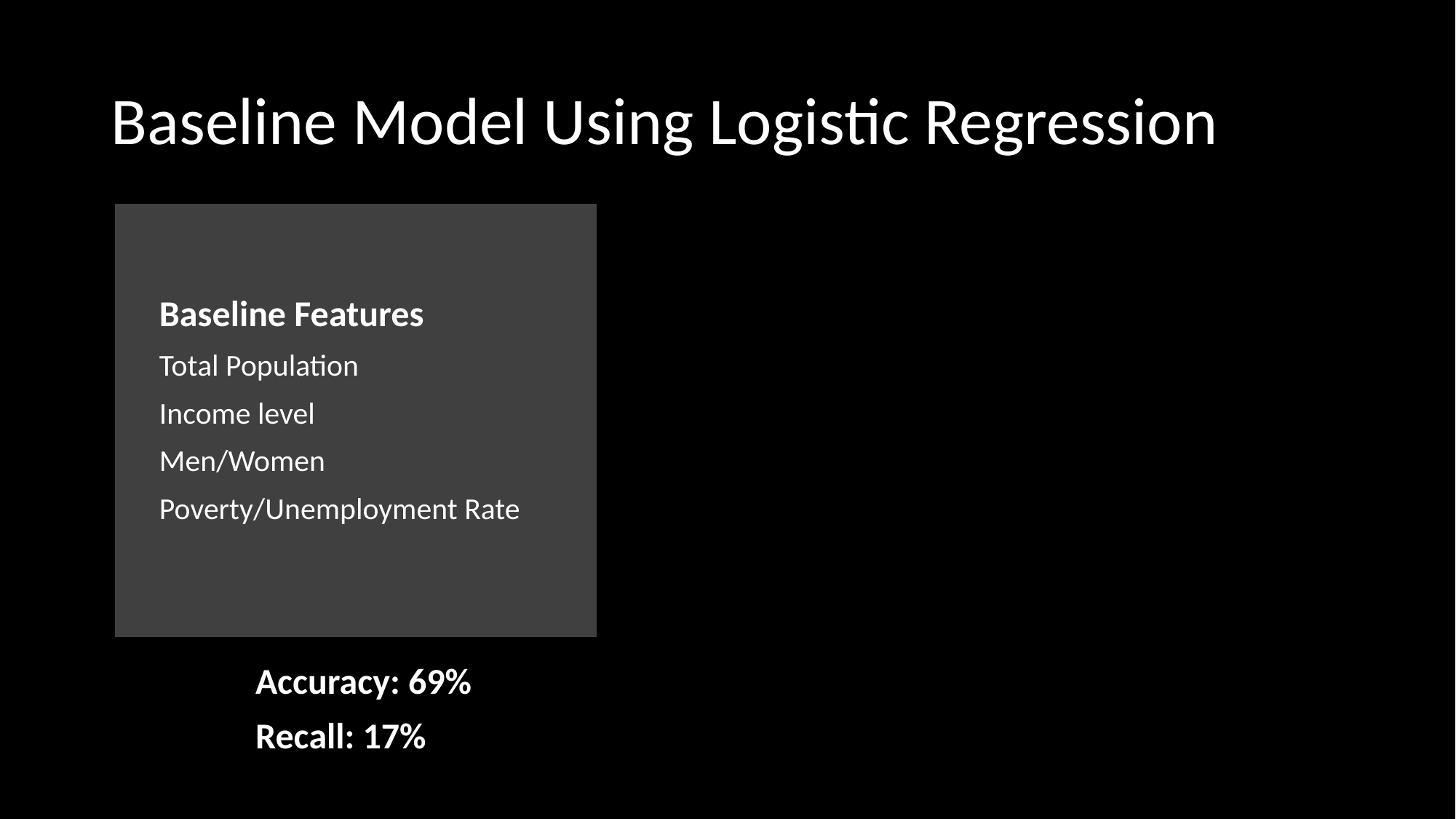

# Baseline Model Using Logistic Regression

Baseline Features
Total Population
Income level
Men/Women
Poverty/Unemployment Rate
Accuracy: 69%
Recall: 17%